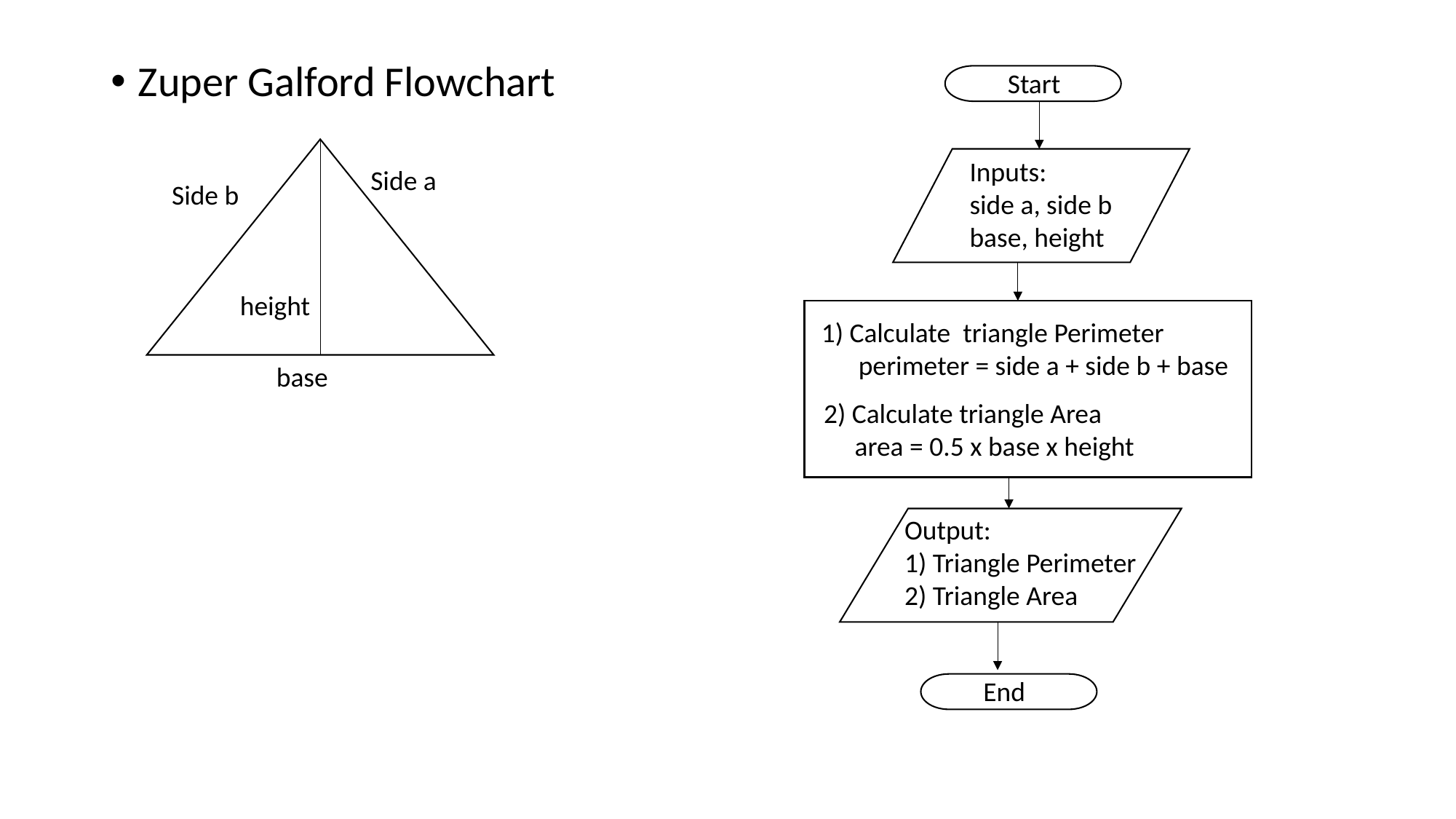

Zuper Galford Flowchart
Start

Inputs:
side a, side b
base, height

Side a
Side b
height

 1) Calculate  triangle Perimeter
       perimeter = side a + side b + base

base

 2) Calculate triangle Area
      area = 0.5 x base x height
Output:
1) Triangle Perimeter
2) Triangle Area

End